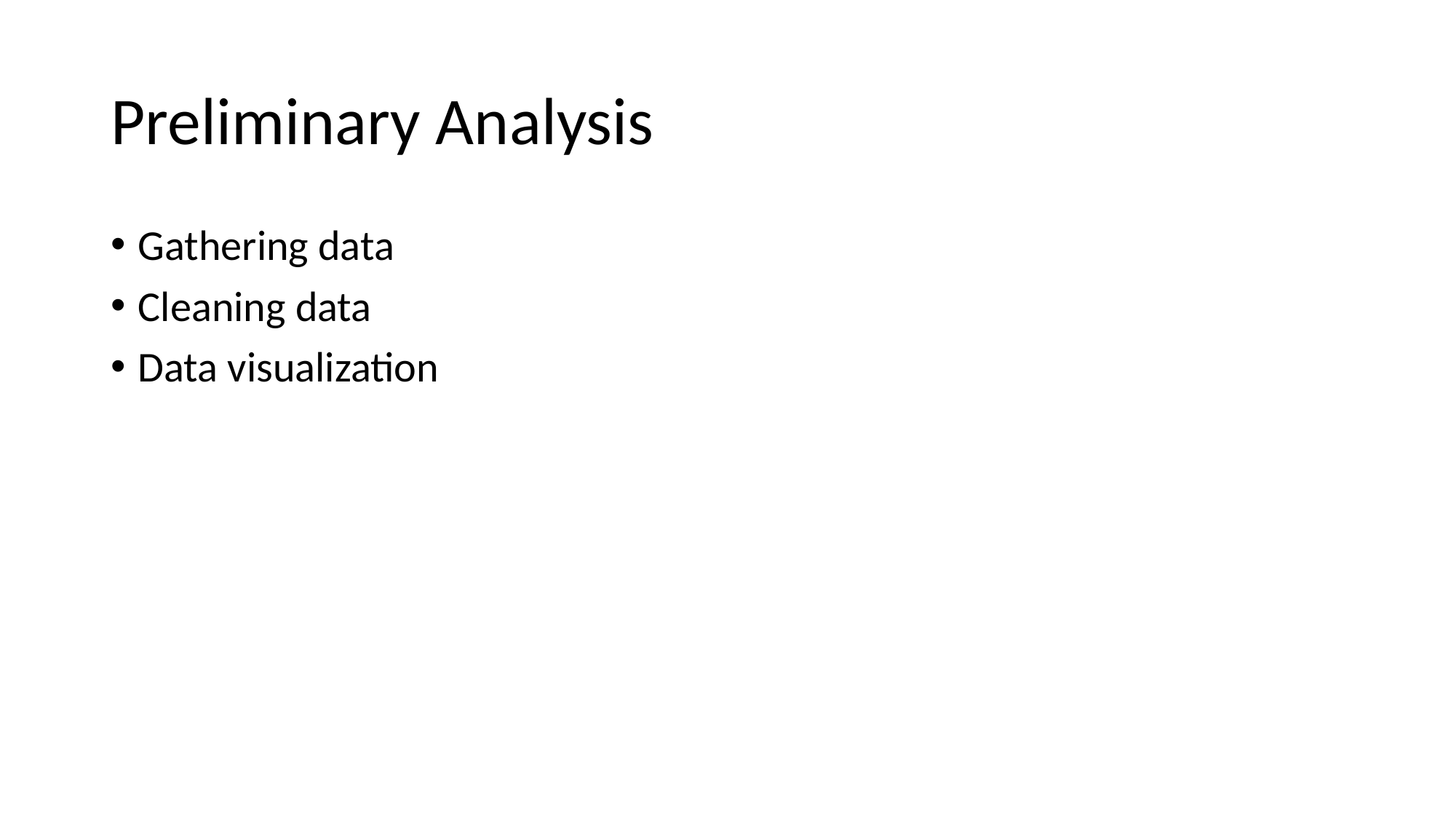

# Preliminary Analysis
Gathering data
Cleaning data
Data visualization